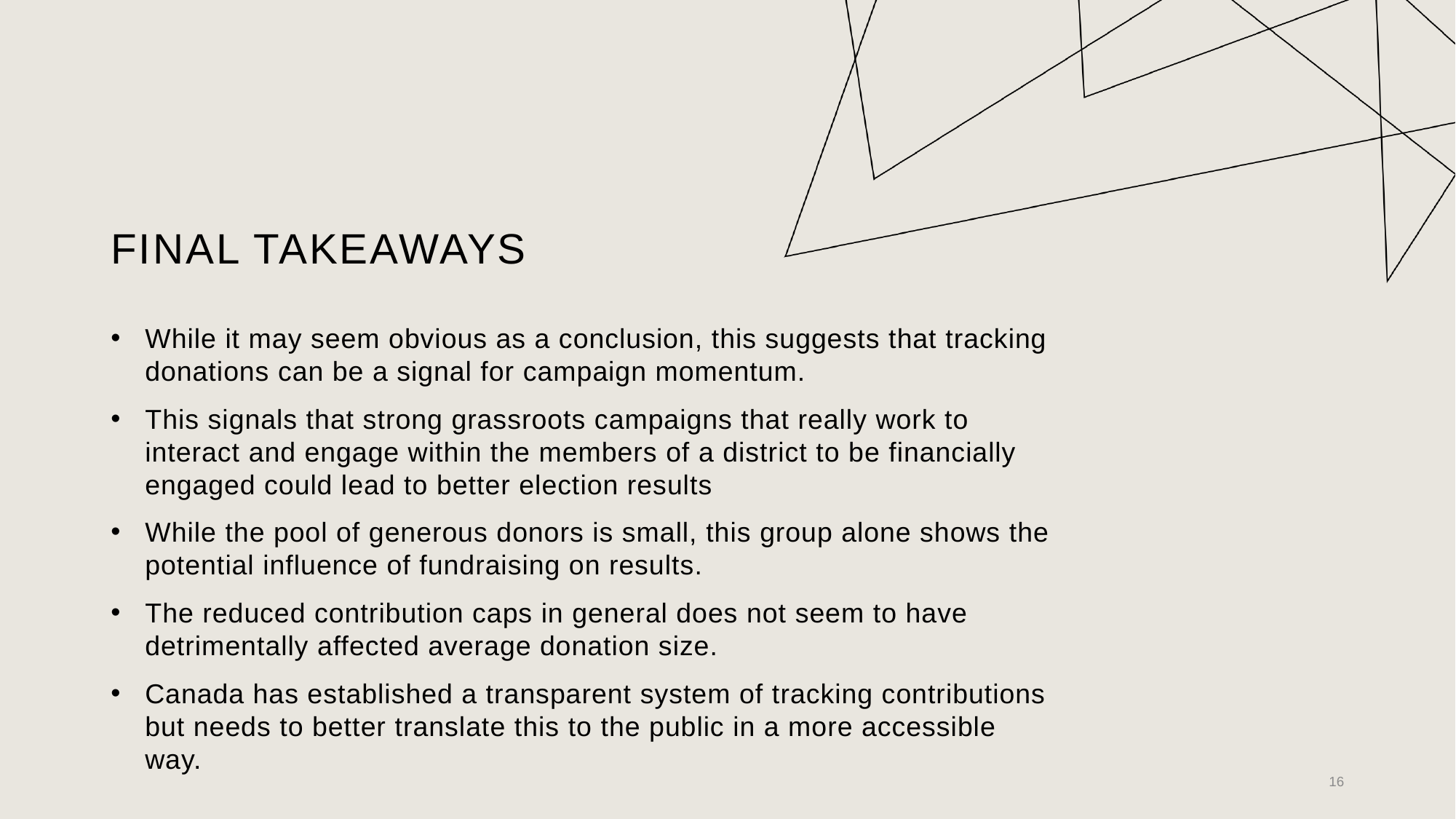

# Final takeaways
While it may seem obvious as a conclusion, this suggests that tracking donations can be a signal for campaign momentum.
This signals that strong grassroots campaigns that really work to interact and engage within the members of a district to be financially engaged could lead to better election results
While the pool of generous donors is small, this group alone shows the potential influence of fundraising on results.
The reduced contribution caps in general does not seem to have detrimentally affected average donation size.
Canada has established a transparent system of tracking contributions but needs to better translate this to the public in a more accessible way.

16